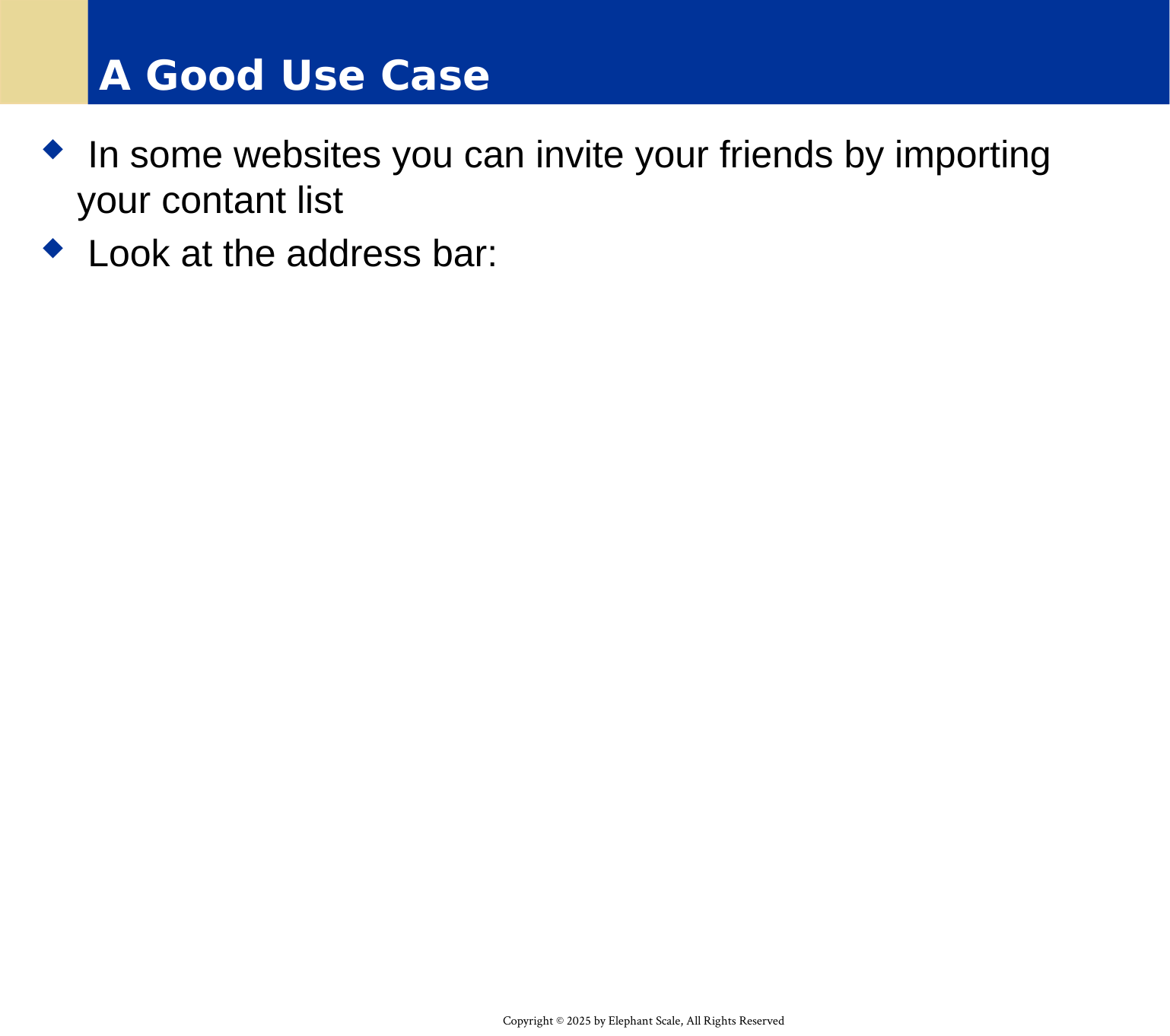

# A Good Use Case
 In some websites you can invite your friends by importing your contant list
 Look at the address bar:
Copyright © 2025 by Elephant Scale, All Rights Reserved